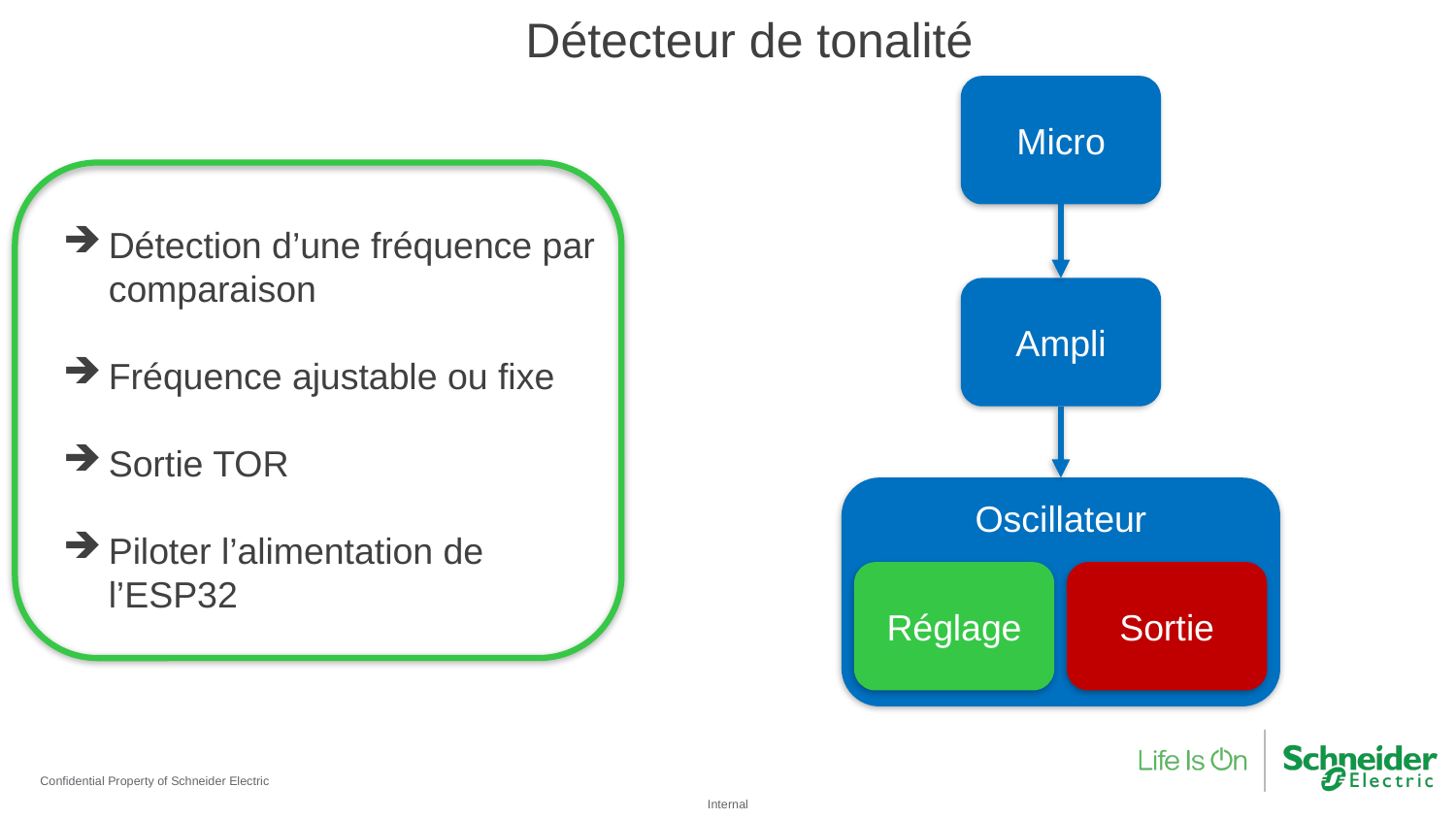

Détecteur de tonalité
Micro

Détection d’une fréquence par comparaison

Fréquence ajustable ou fixe

Sortie TOR

Piloter l’alimentation de l’ESP32
Ampli
Oscillateur
Réglage
Sortie
Confidential Property of Schneider Electric